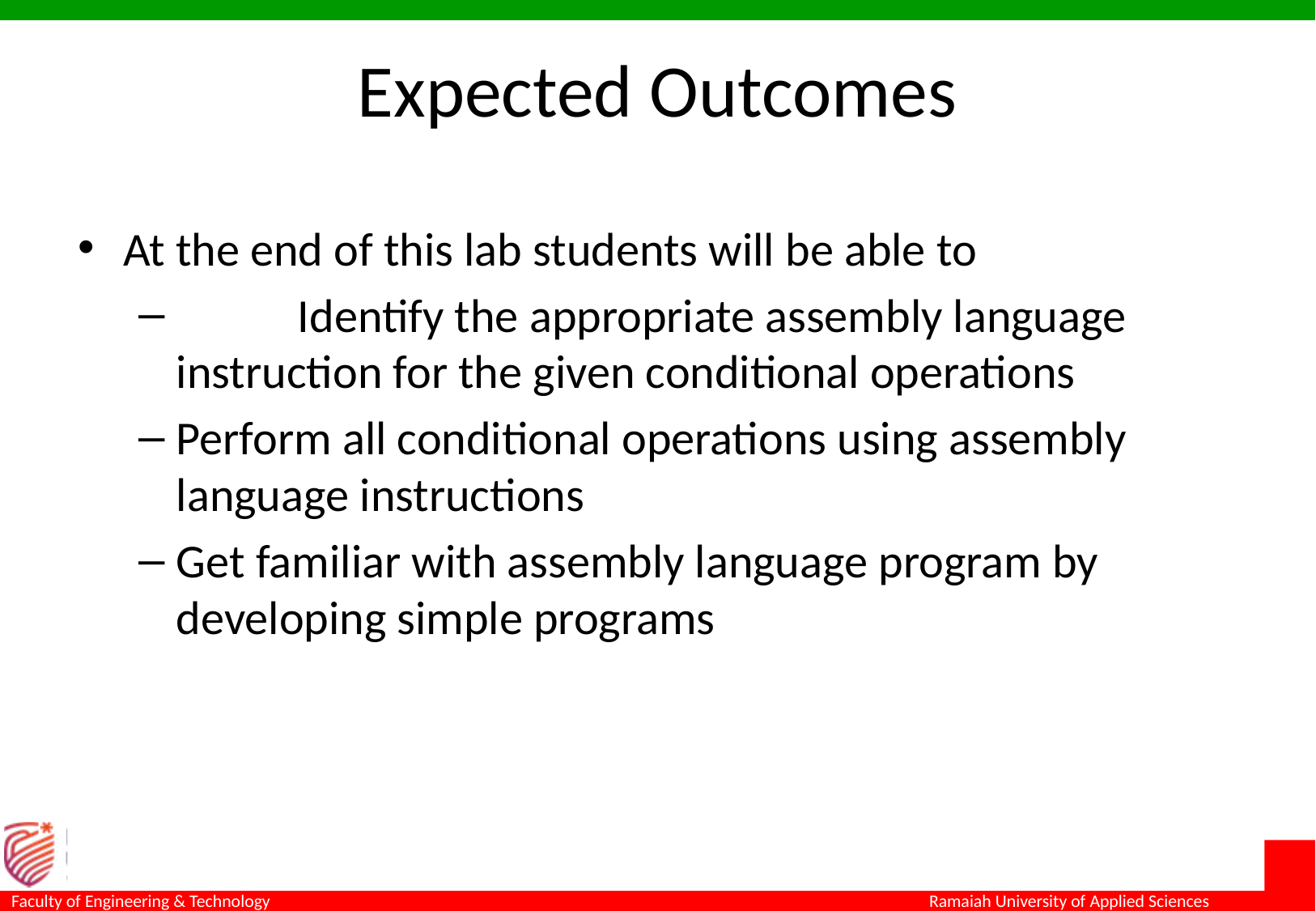

# Expected Outcomes
At the end of this lab students will be able to
	Identify the appropriate assembly language instruction for the given conditional operations
Perform all conditional operations using assembly language instructions
Get familiar with assembly language program by developing simple programs